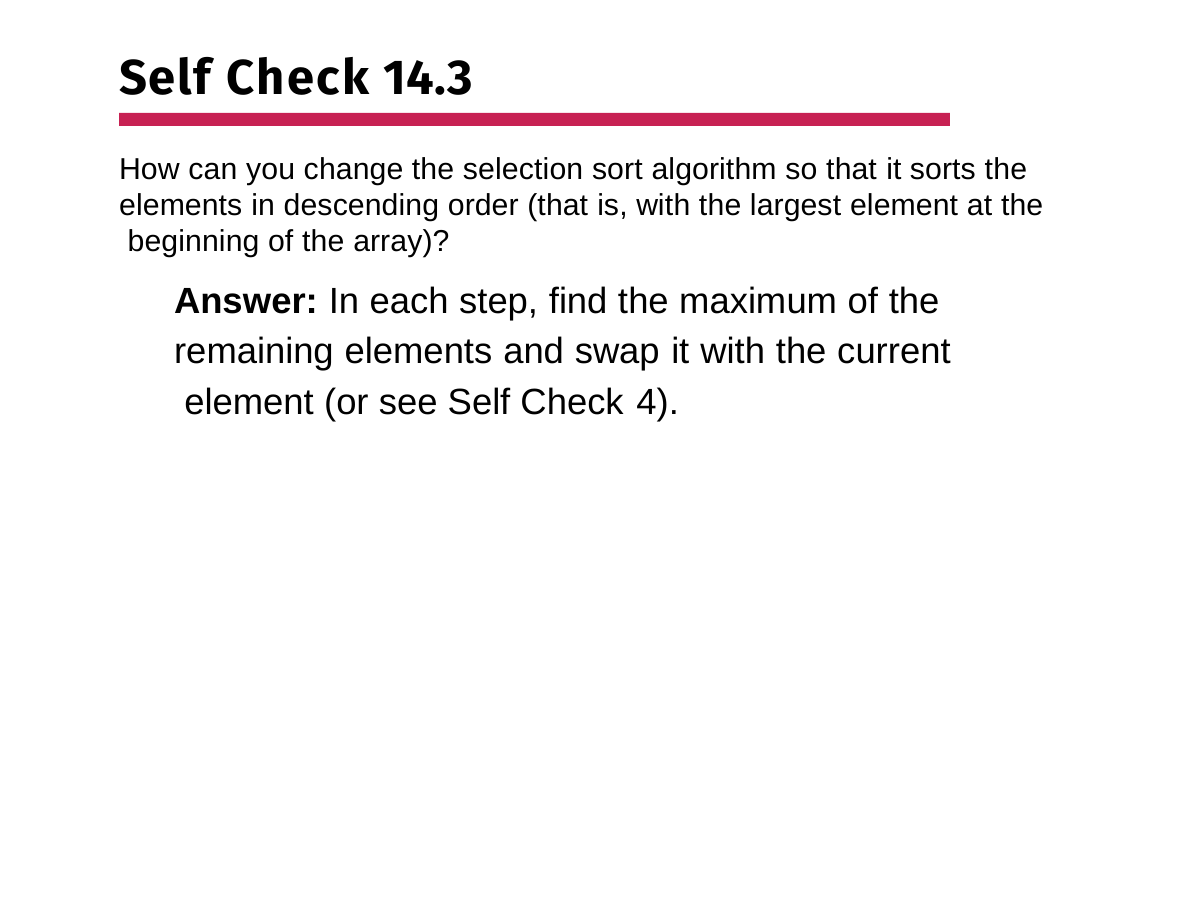

# Self Check 14.3

How can you change the selection sort algorithm so that it sorts the  elements in descending order (that is, with the largest element at the  beginning of the array)?
Answer: In each step, find the maximum of the  remaining elements and swap it with the current  element (or see Self Check 4).